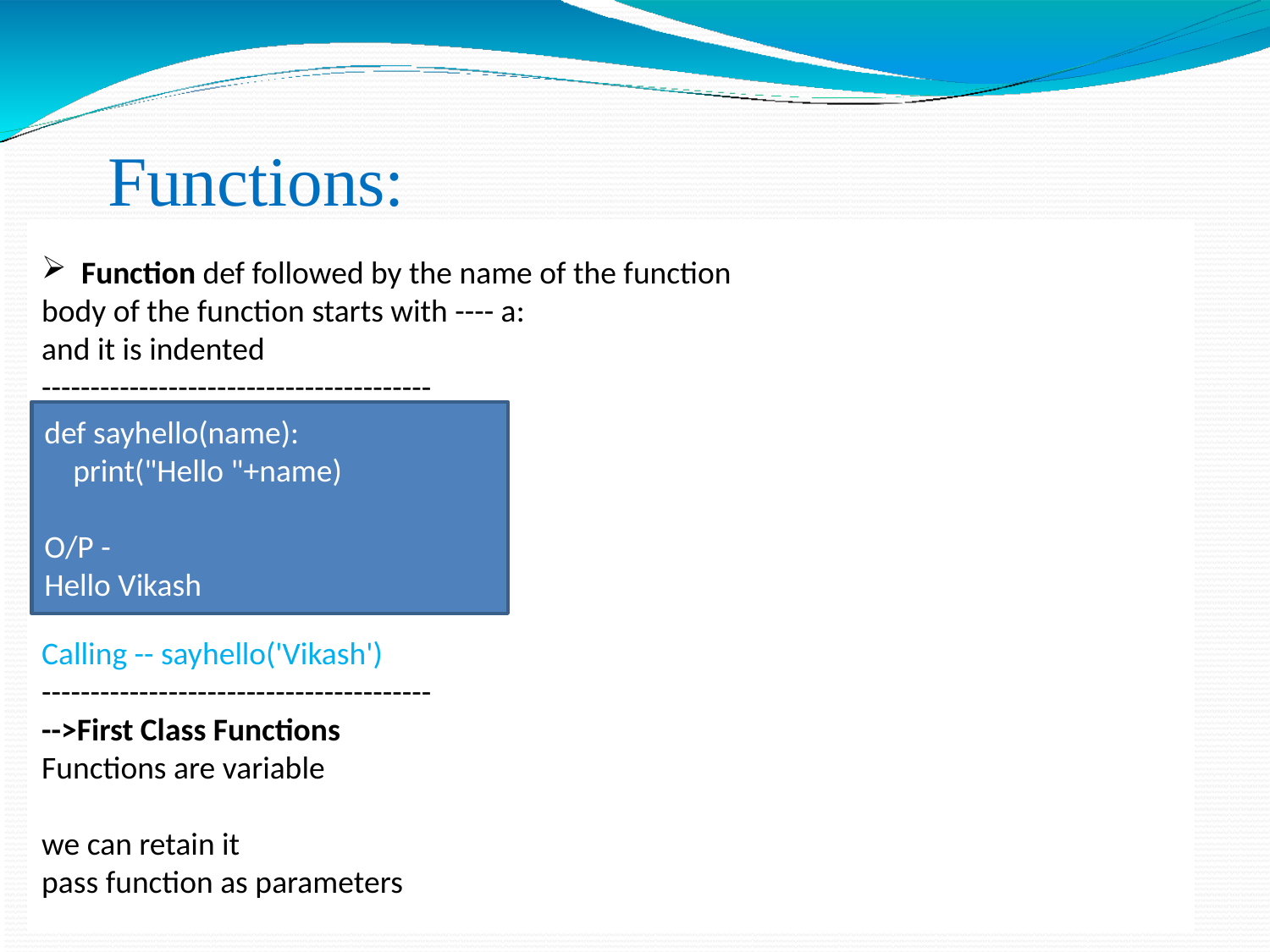

‘Hello World
Functions:

Function def followed by the name of the function
body of the function starts with ---- a:
and it is indented
----------------------------------------
def sayhello(name):
    print("Hello "+name)

O/P -
Hello Vikash

Calling -- sayhello('Vikash')
----------------------------------------
-->First Class Functions
Functions are variable

we can retain it
pass function as parameters

def sayhello(name):
    print("Hello "+name)

O/P -
Hello Vikash